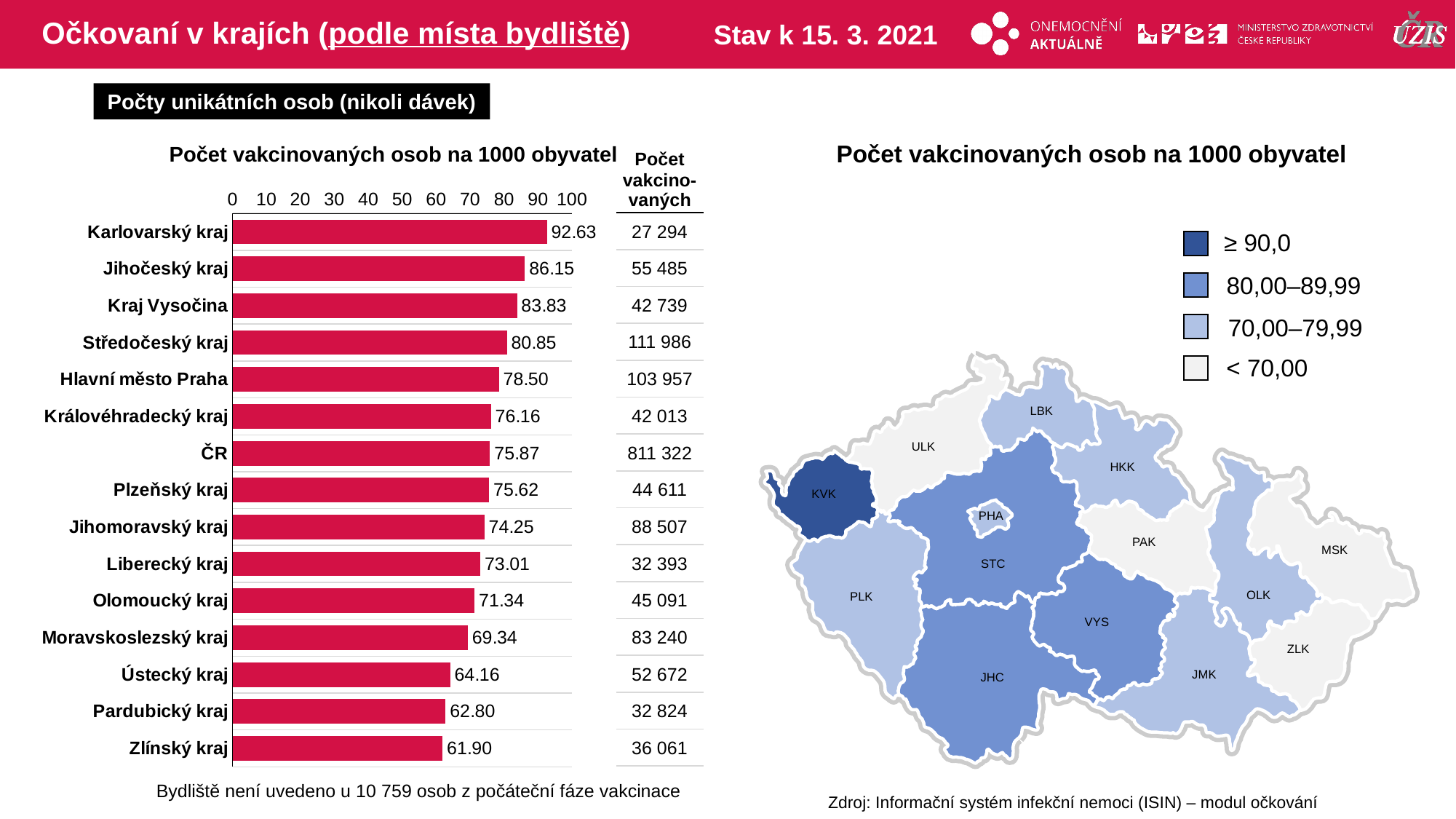

# Očkovaní v krajích (podle místa bydliště)
Stav k 15. 3. 2021
Počty unikátních osob (nikoli dávek)
Počet vakcinovaných osob na 1000 obyvatel
Počet vakcinovaných osob na 1000 obyvatel
| Počet vakcino-vaných |
| --- |
| 27 294 |
| 55 485 |
| 42 739 |
| 111 986 |
| 103 957 |
| 42 013 |
| 811 322 |
| 44 611 |
| 88 507 |
| 32 393 |
| 45 091 |
| 83 240 |
| 52 672 |
| 32 824 |
| 36 061 |

### Chart

| Category | počet na 1000 |
|---|---|
| Karlovarský kraj | 92.6275350908153 |
| Jihočeský kraj | 86.14572966527606 |
| Kraj Vysočina | 83.83269944077534 |
| Středočeský kraj | 80.84808694566114 |
| Hlavní město Praha | 78.50094806449104 |
| Královéhradecký kraj | 76.15921050961938 |
| ČR | 75.8674609982346 |
| Plzeňský kraj | 75.62481034889024 |
| Jihomoravský kraj | 74.2515241331925 |
| Liberecký kraj | 73.00818138790598 |
| Olomoucký kraj | 71.34482567660577 |
| Moravskoslezský kraj | 69.33552346071222 |
| Ústecký kraj | 64.1586425730695 |
| Pardubický kraj | 62.80158113656627 |
| Zlínský kraj | 61.90145136510716 |
≥ 90,0

80,00–89,99

70,00–79,99

< 70,00

LBK

ULK

HKK

KVK

PHA

PAK
MSK

STC
OLK

PLK

VYS
ZLK
JMK
JHC
Bydliště není uvedeno u 10 759 osob z počáteční fáze vakcinace
Zdroj: Informační systém infekční nemoci (ISIN) – modul očkování